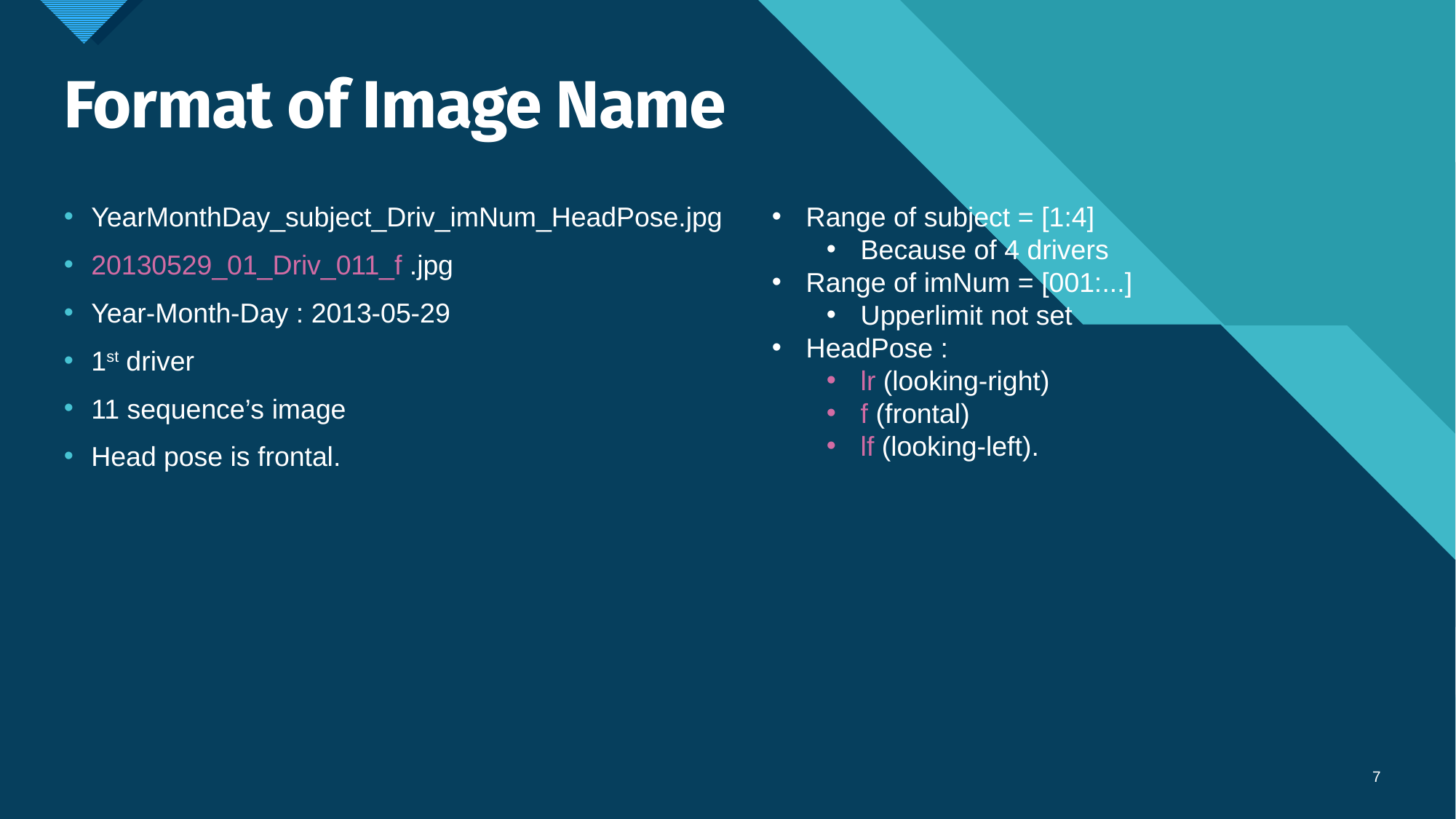

# Format of Image Name
YearMonthDay_subject_Driv_imNum_HeadPose.jpg
20130529_01_Driv_011_f .jpg
Year-Month-Day : 2013-05-29
1st driver
11 sequence’s image
Head pose is frontal.
Range of subject = [1:4]
Because of 4 drivers
Range of imNum = [001:...]
Upperlimit not set
HeadPose :
lr (looking-right)
f (frontal)
lf (looking-left).
7